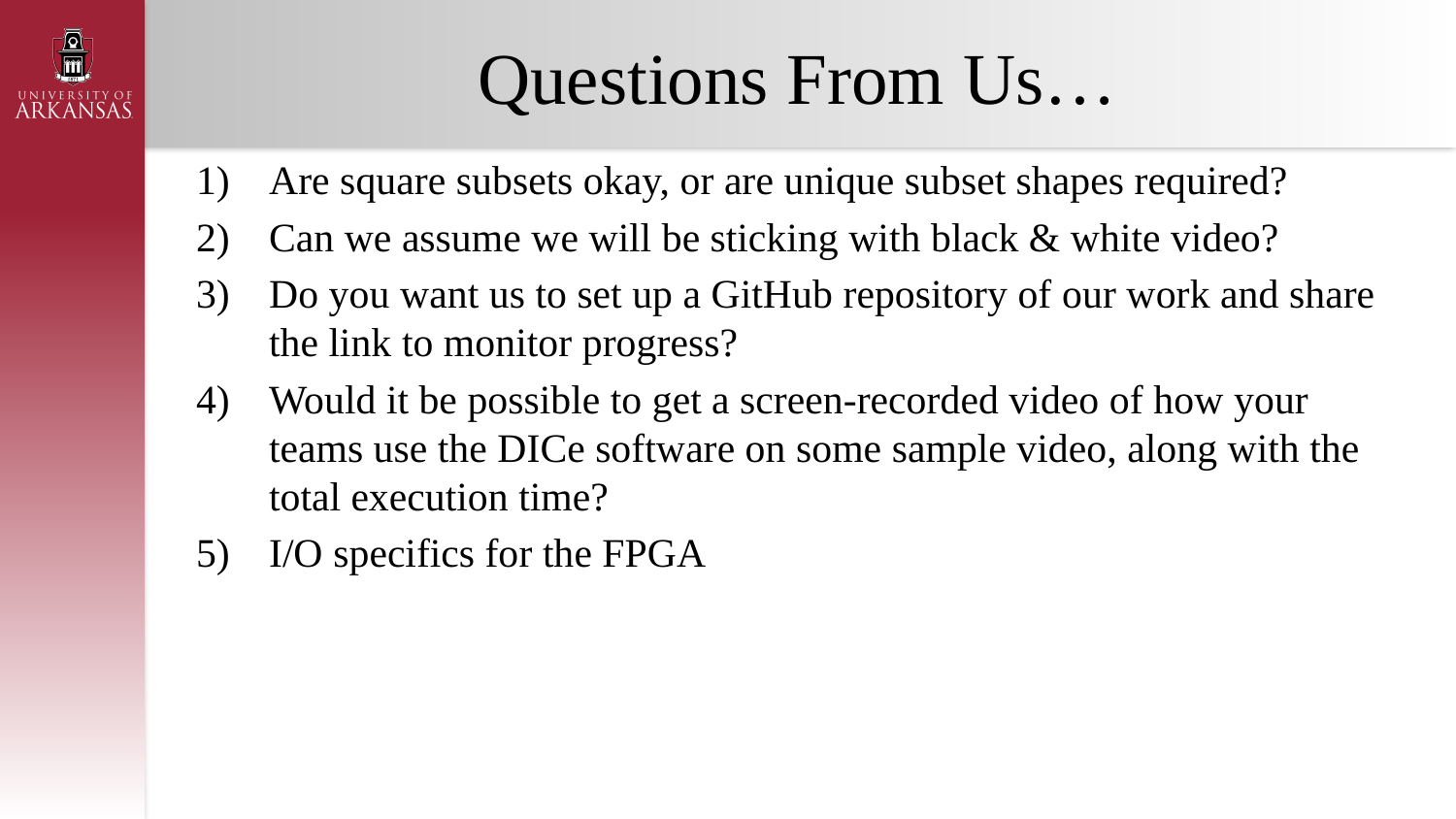

# Questions From Us…
Are square subsets okay, or are unique subset shapes required?
Can we assume we will be sticking with black & white video?
Do you want us to set up a GitHub repository of our work and share the link to monitor progress?
Would it be possible to get a screen-recorded video of how your teams use the DICe software on some sample video, along with the total execution time?
I/O specifics for the FPGA